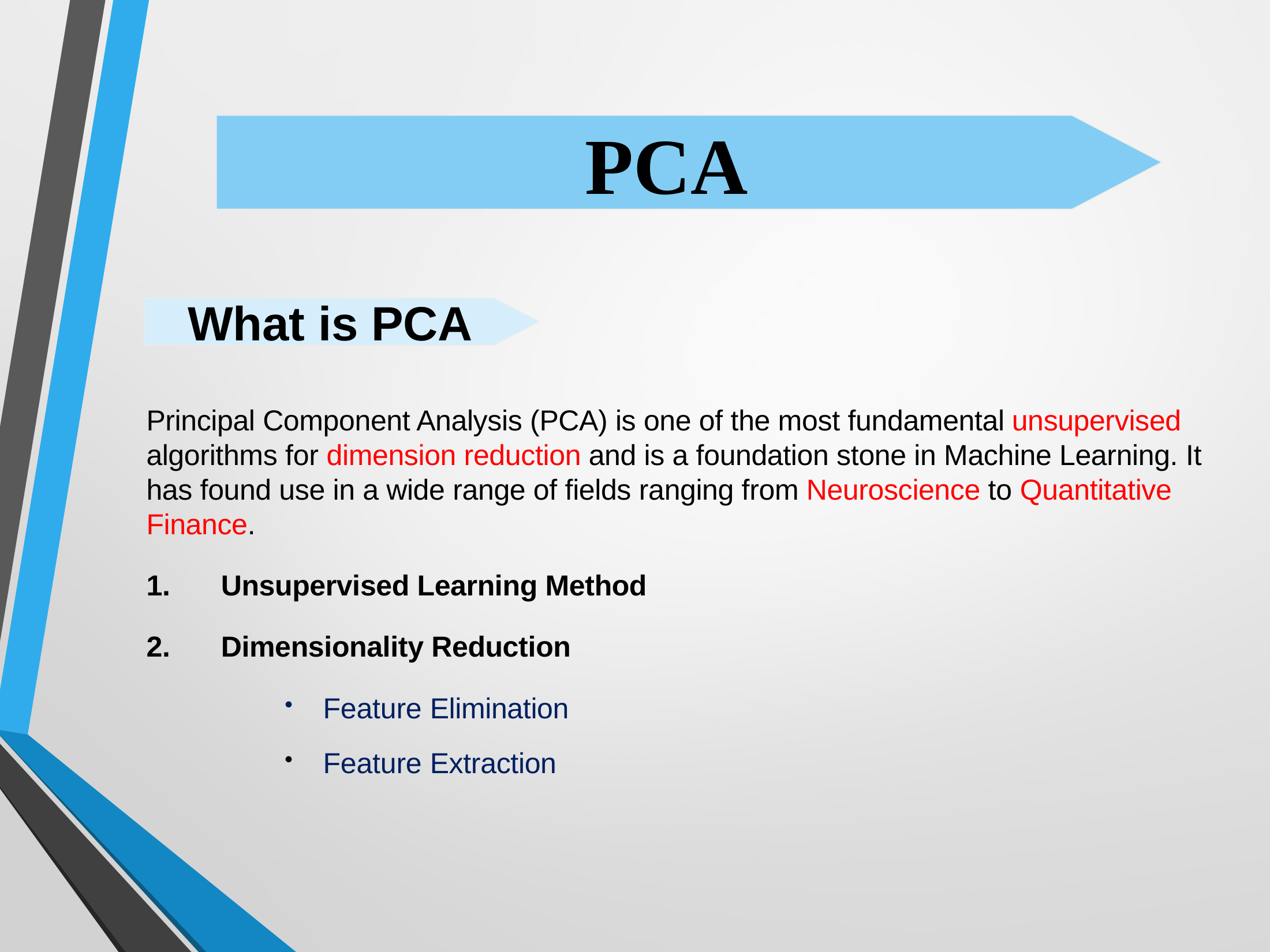

PCA
What is PCA
Principal Component Analysis (PCA) is one of the most fundamental unsupervised algorithms for dimension reduction and is a foundation stone in Machine Learning. It has found use in a wide range of fields ranging from Neuroscience to Quantitative Finance.
Unsupervised Learning Method
Dimensionality Reduction
Feature Elimination
Feature Extraction